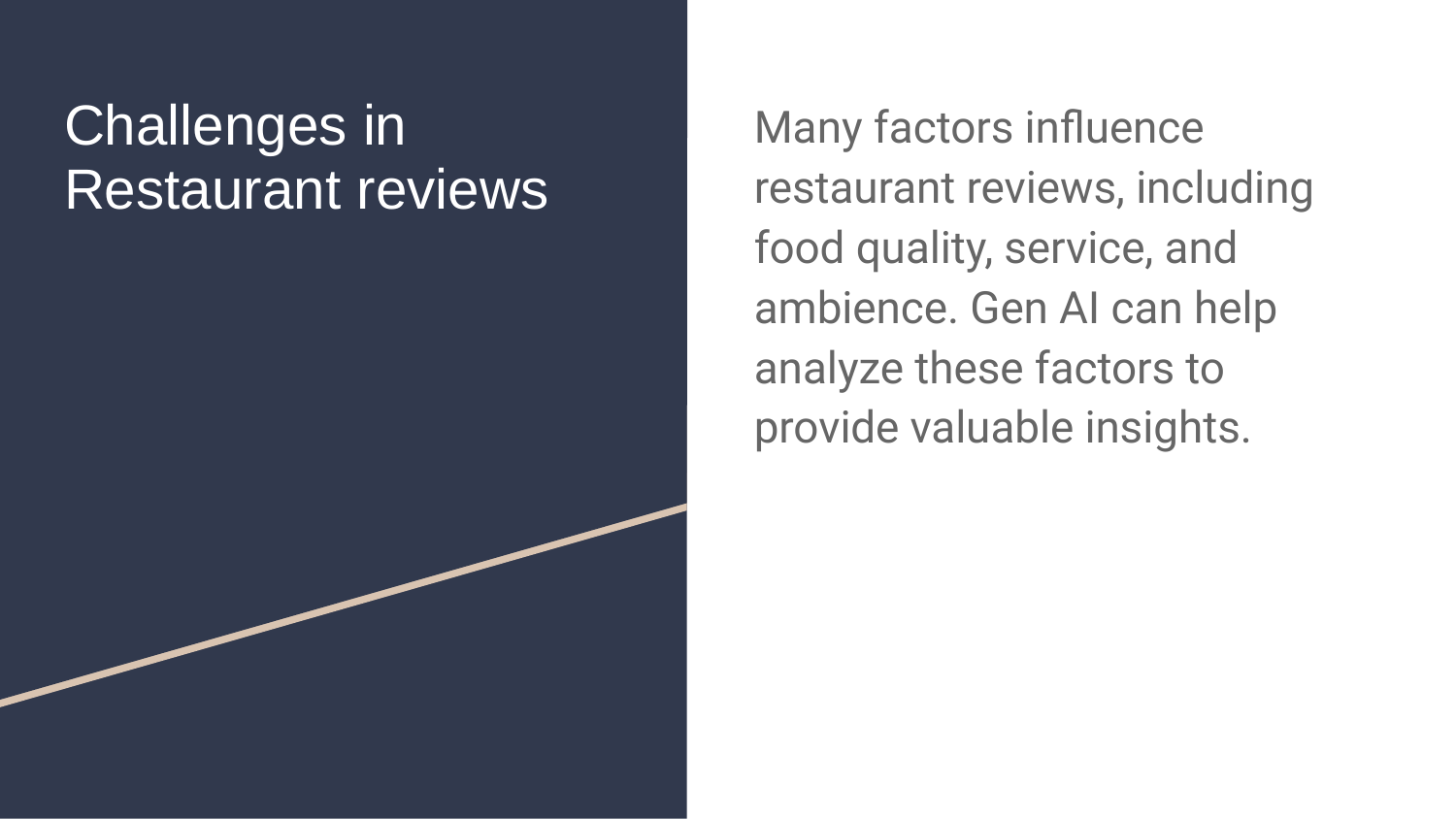

# Challenges in Restaurant reviews
Many factors inﬂuence  restaurant reviews, including  food quality, service, and  ambience. Gen AI can help  analyze these factors to  provide valuable insights.